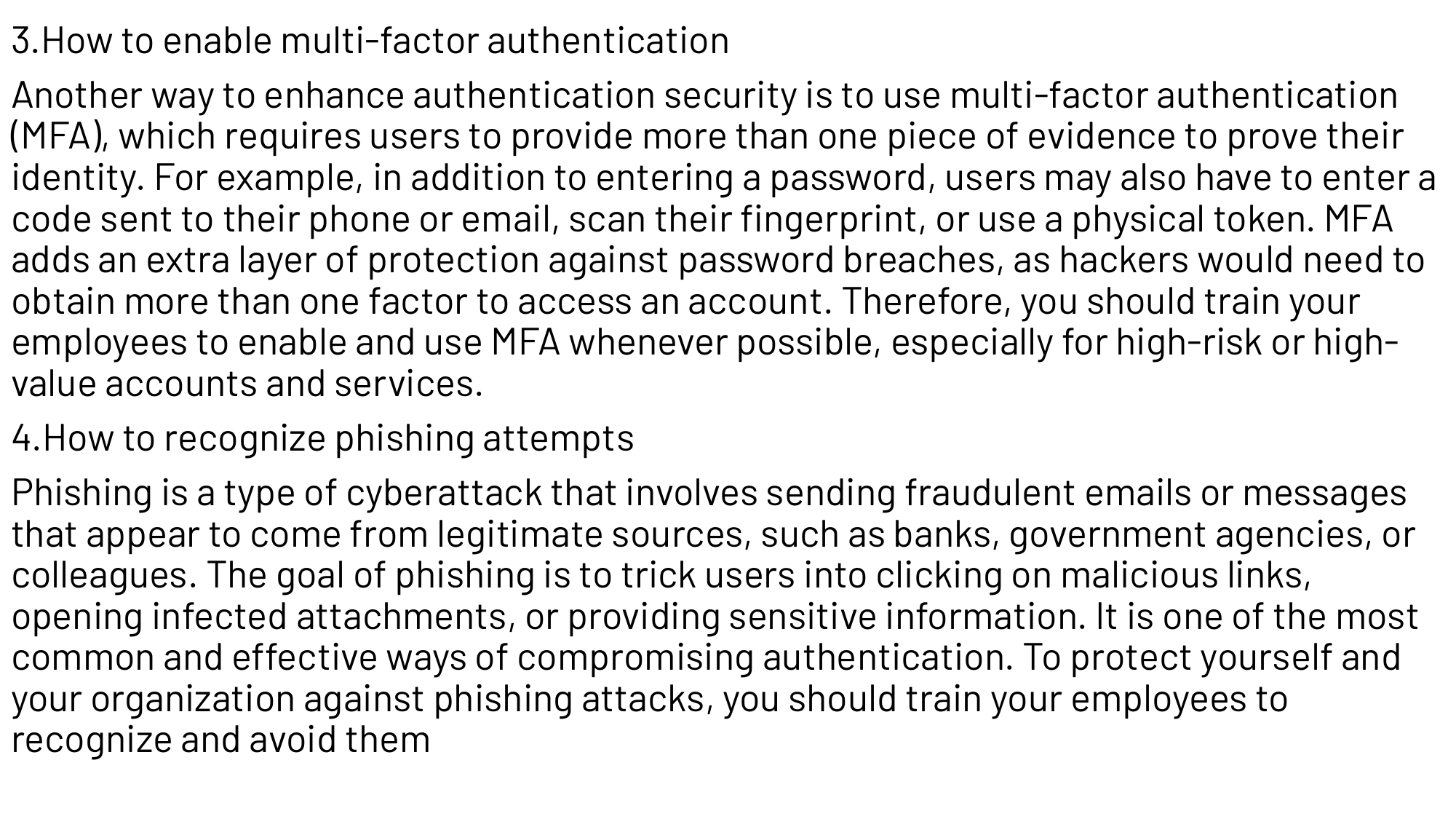

#
3.How to enable multi-factor authentication
Another way to enhance authentication security is to use multi-factor authentication (MFA), which requires users to provide more than one piece of evidence to prove their identity. For example, in addition to entering a password, users may also have to enter a code sent to their phone or email, scan their fingerprint, or use a physical token. MFA adds an extra layer of protection against password breaches, as hackers would need to obtain more than one factor to access an account. Therefore, you should train your employees to enable and use MFA whenever possible, especially for high-risk or high-value accounts and services.
4.How to recognize phishing attempts
Phishing is a type of cyberattack that involves sending fraudulent emails or messages that appear to come from legitimate sources, such as banks, government agencies, or colleagues. The goal of phishing is to trick users into clicking on malicious links, opening infected attachments, or providing sensitive information. It is one of the most common and effective ways of compromising authentication. To protect yourself and your organization against phishing attacks, you should train your employees to recognize and avoid them